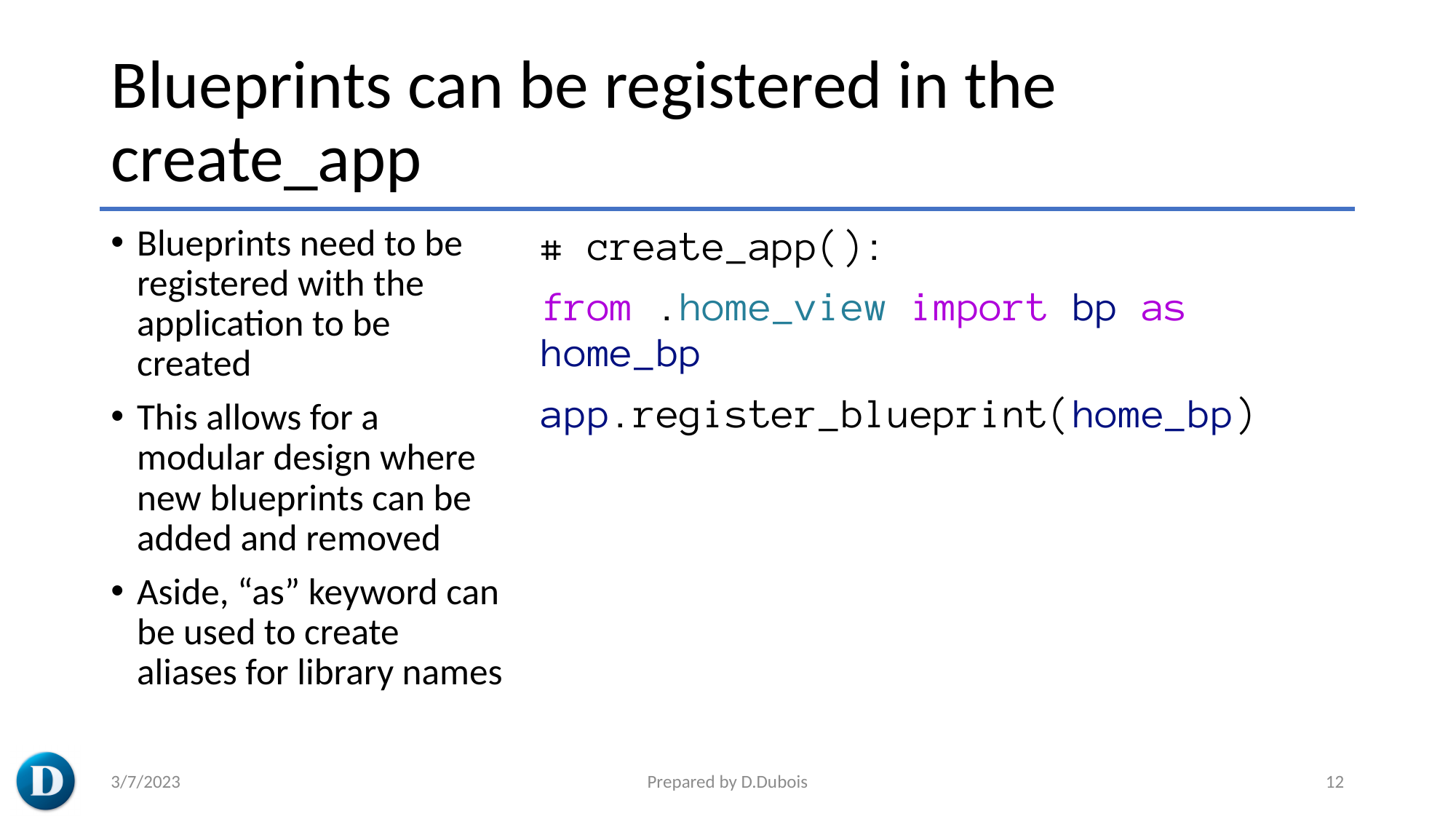

# Blueprints can be registered in the create_app
Blueprints need to be registered with the application to be created
This allows for a modular design where new blueprints can be added and removed
Aside, “as” keyword can be used to create aliases for library names
# create_app():
from .home_view import bp as home_bp
app.register_blueprint(home_bp)
3/7/2023
Prepared by D.Dubois
12